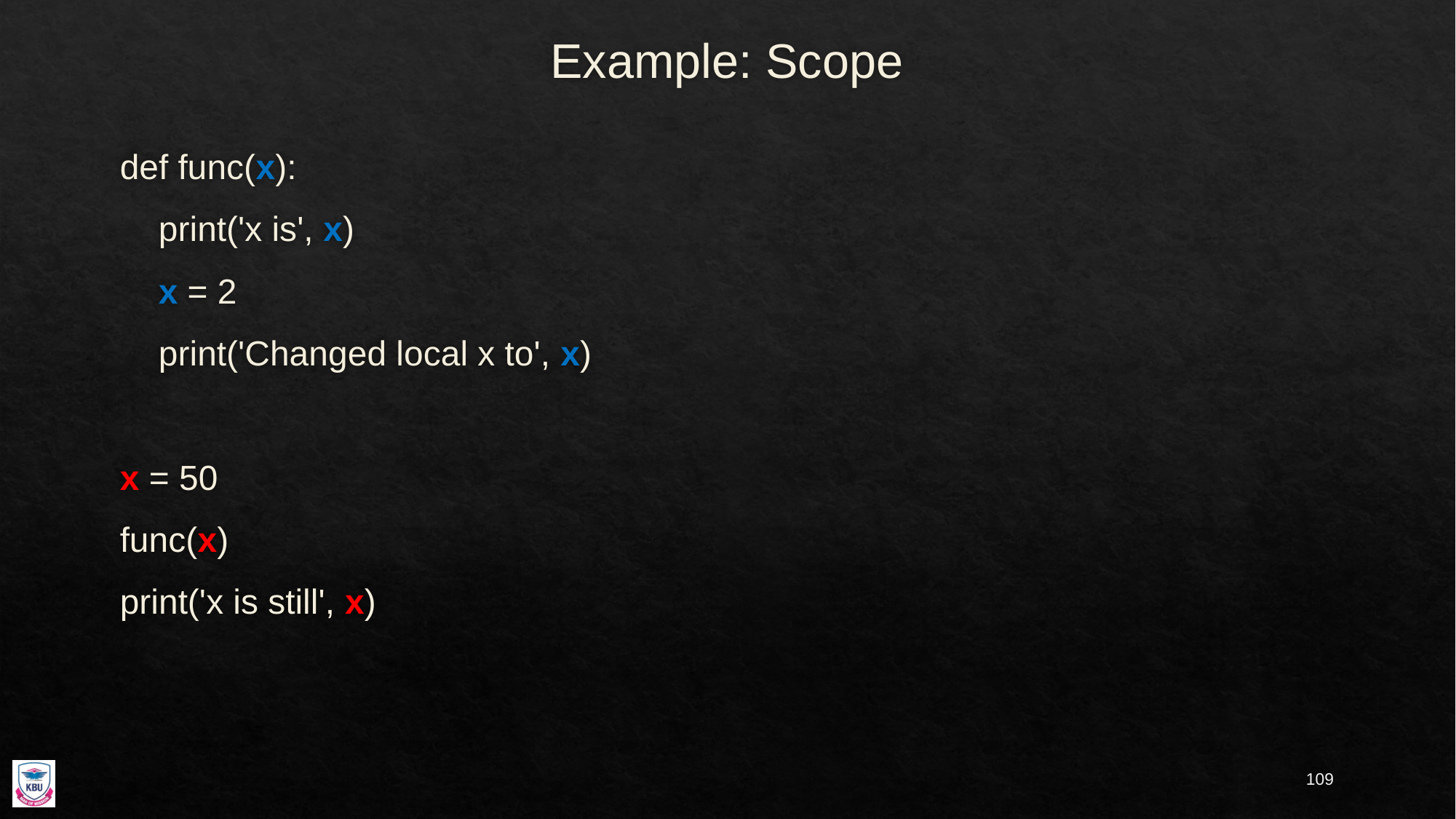

# Example: Scope
def func(x):
    print('x is', x)
    x = 2
    print('Changed local x to', x)

x = 50
func(x)
print('x is still', x)
109